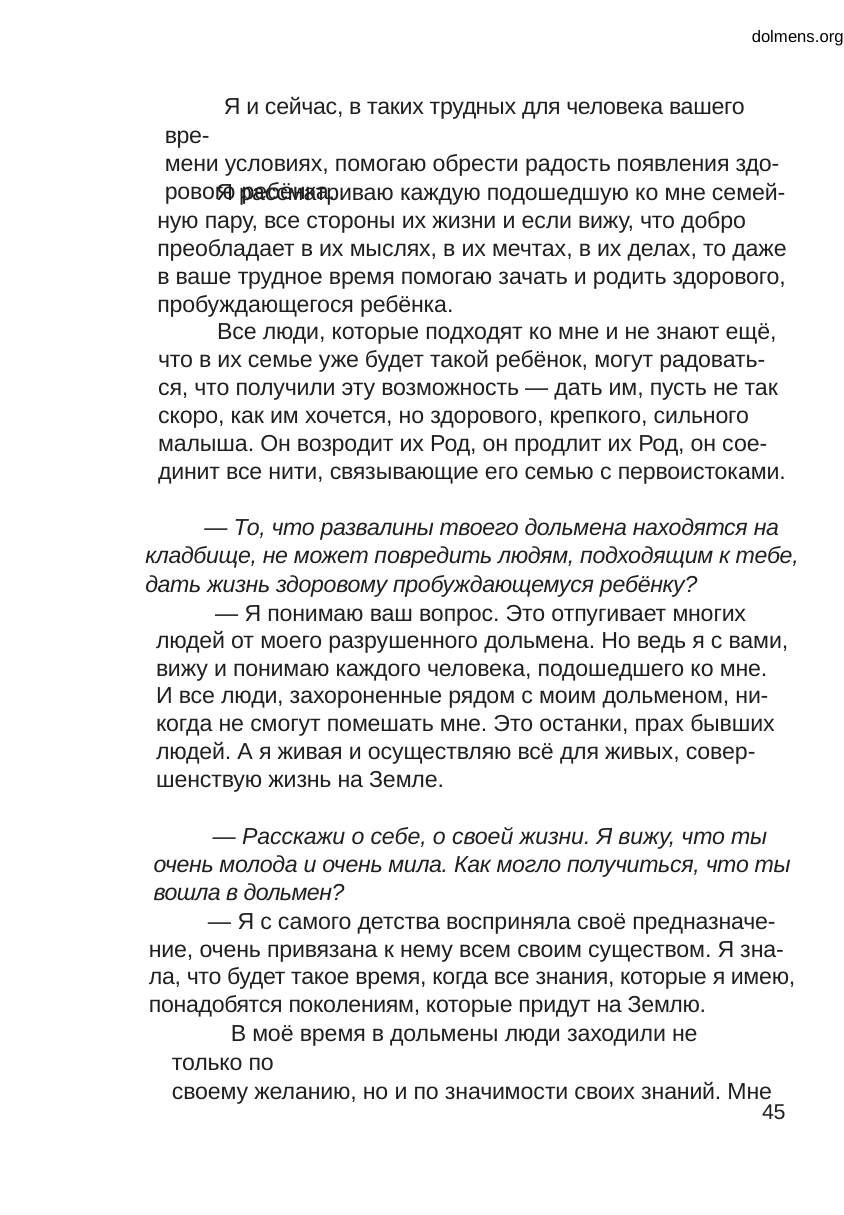

dolmens.org

Я и сейчас, в таких трудных для человека вашего вре-
мени условиях, помогаю обрести радость появления здо-
рового ребёнка.

Я рассматриваю каждую подошедшую ко мне семей-
ную пару, все стороны их жизни и если вижу, что добро
преобладает в их мыслях, в их мечтах, в их делах, то даже
в ваше трудное время помогаю зачать и родить здорового,
пробуждающегося ребёнка.

Все люди, которые подходят ко мне и не знают ещё,
что в их семье уже будет такой ребёнок, могут радовать-
ся, что получили эту возможность — дать им, пусть не так
скоро, как им хочется, но здорового, крепкого, сильного
малыша. Он возродит их Род, он продлит их Род, он сое-
динит все нити, связывающие его семью с первоистоками.

— То, что развалины твоего дольмена находятся на
кладбище, не может повредить людям, подходящим к тебе,
дать жизнь здоровому пробуждающемуся ребёнку?

— Я понимаю ваш вопрос. Это отпугивает многих
людей от моего разрушенного дольмена. Но ведь я с вами,
вижу и понимаю каждого человека, подошедшего ко мне.
И все люди, захороненные рядом с моим дольменом, ни-
когда не смогут помешать мне. Это останки, прах бывших
людей. А я живая и осуществляю всё для живых, совер-
шенствую жизнь на Земле.

— Расскажи о себе, о своей жизни. Я вижу, что ты
очень молода и очень мила. Как могло получиться, что ты
вошла в дольмен?

— Я с самого детства восприняла своё предназначе-
ние, очень привязана к нему всем своим существом. Я зна-
ла, что будет такое время, когда все знания, которые я имею,
понадобятся поколениям, которые придут на Землю.

В моё время в дольмены люди заходили не только по
своему желанию, но и по значимости своих знаний. Мне

45